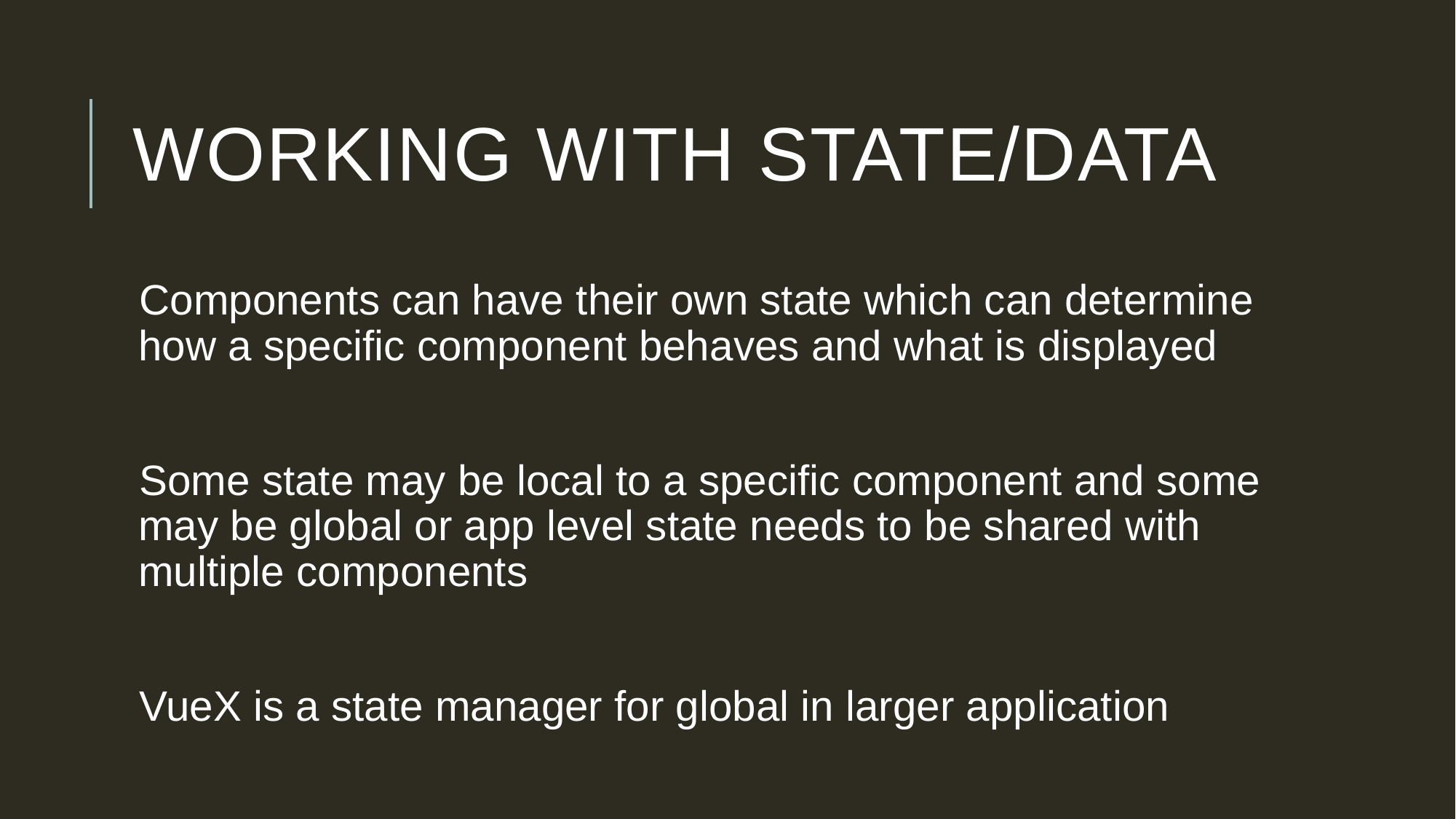

# Working with state/Data
Components can have their own state which can determine how a specific component behaves and what is displayed

Some state may be local to a specific component and some may be global or app level state needs to be shared with multiple components

VueX is a state manager for global in larger application